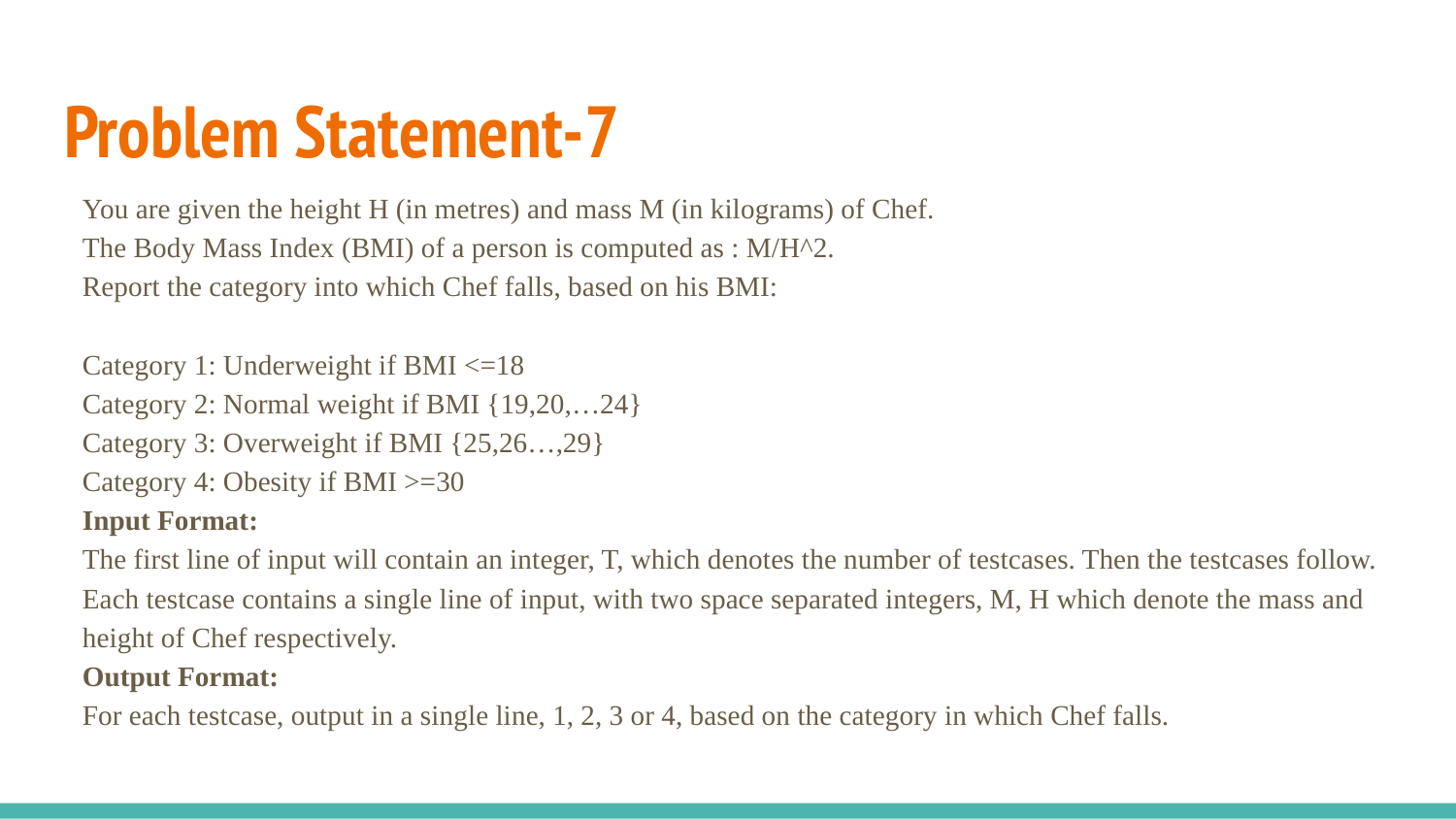

# Problem Statement-7
You are given the height H (in metres) and mass M (in kilograms) of Chef.
The Body Mass Index (BMI) of a person is computed as : M/H^2.
Report the category into which Chef falls, based on his BMI:
Category 1: Underweight if BMI <=18
Category 2: Normal weight if BMI {19,20,…24}
Category 3: Overweight if BMI {25,26…,29}
Category 4: Obesity if BMI >=30
Input Format:
The first line of input will contain an integer, T, which denotes the number of testcases. Then the testcases follow.
Each testcase contains a single line of input, with two space separated integers, M, H which denote the mass and height of Chef respectively.
Output Format:
For each testcase, output in a single line, 1, 2, 3 or 4, based on the category in which Chef falls.